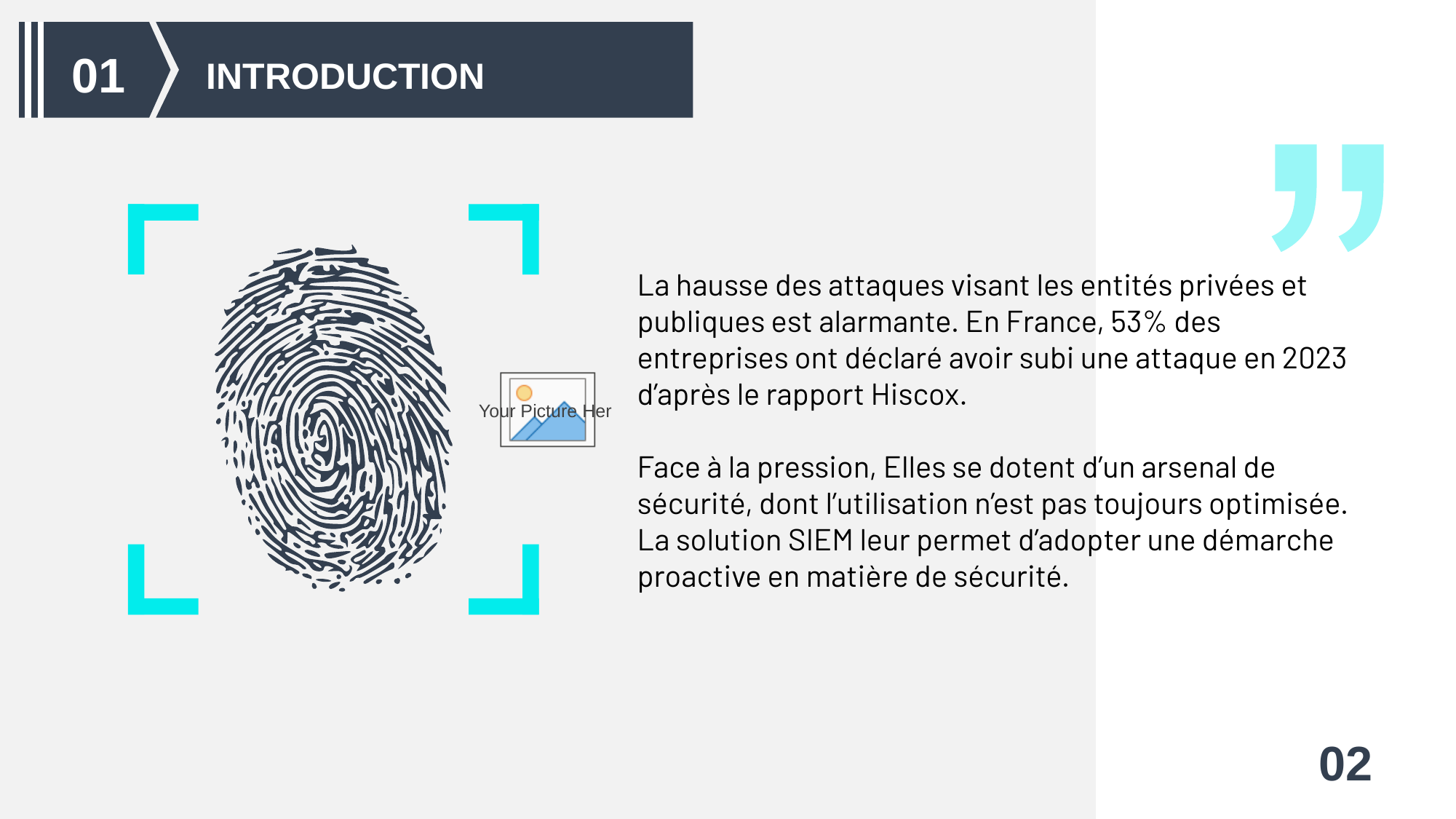

01
INTRODUCTION

La hausse des attaques visant les entités privées et publiques est alarmante. En France, 53% des entreprises ont déclaré avoir subi une attaque en 2023 d’après le rapport Hiscox.

Face à la pression, Elles se dotent d’un arsenal de sécurité, dont l’utilisation n’est pas toujours optimisée. La solution SIEM leur permet d’adopter une démarche proactive en matière de sécurité.

02